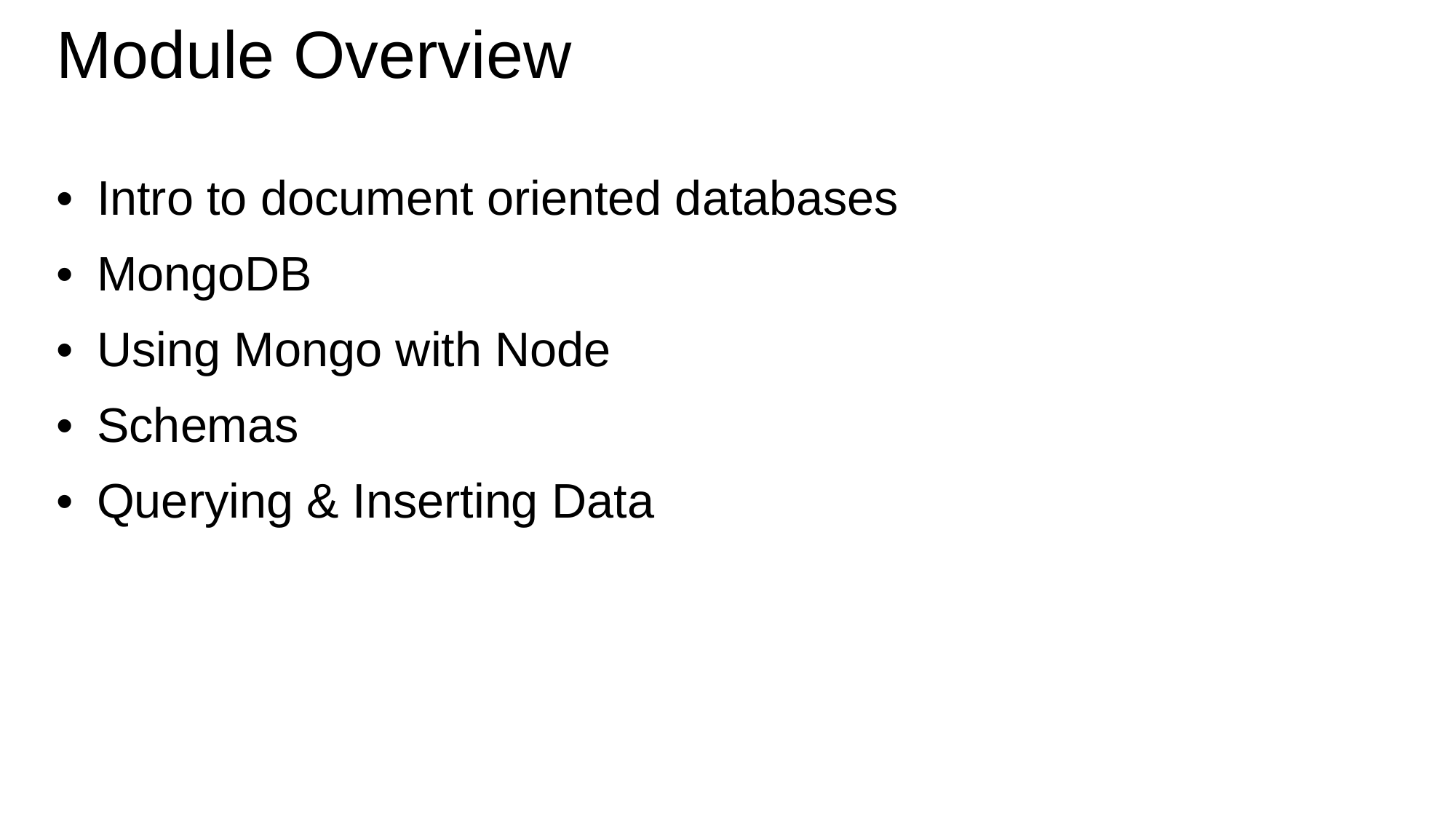

# Module Overview
Intro to document oriented databases
MongoDB
Using Mongo with Node
Schemas
Querying & Inserting Data